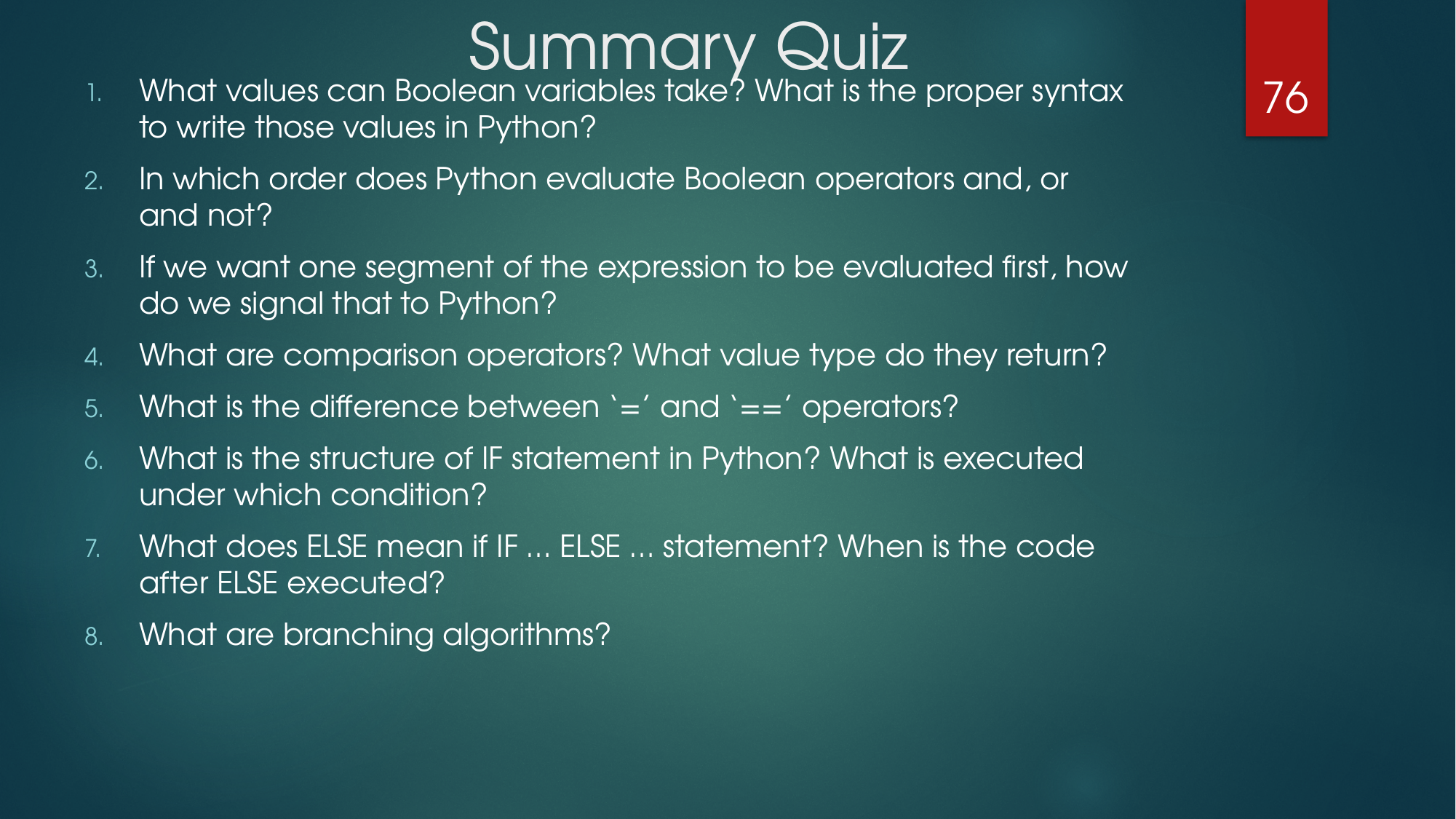

# Summary Quiz
76
What values can Boolean variables take? What is the proper syntax to write those values in Python?
In which order does Python evaluate Boolean operators and, or and not?
If we want one segment of the expression to be evaluated first, how do we signal that to Python?
What are comparison operators? What value type do they return?
What is the difference between ‘=’ and ‘==’ operators?
What is the structure of IF statement in Python? What is executed under which condition?
What does ELSE mean if IF … ELSE … statement? When is the code after ELSE executed?
What are branching algorithms?